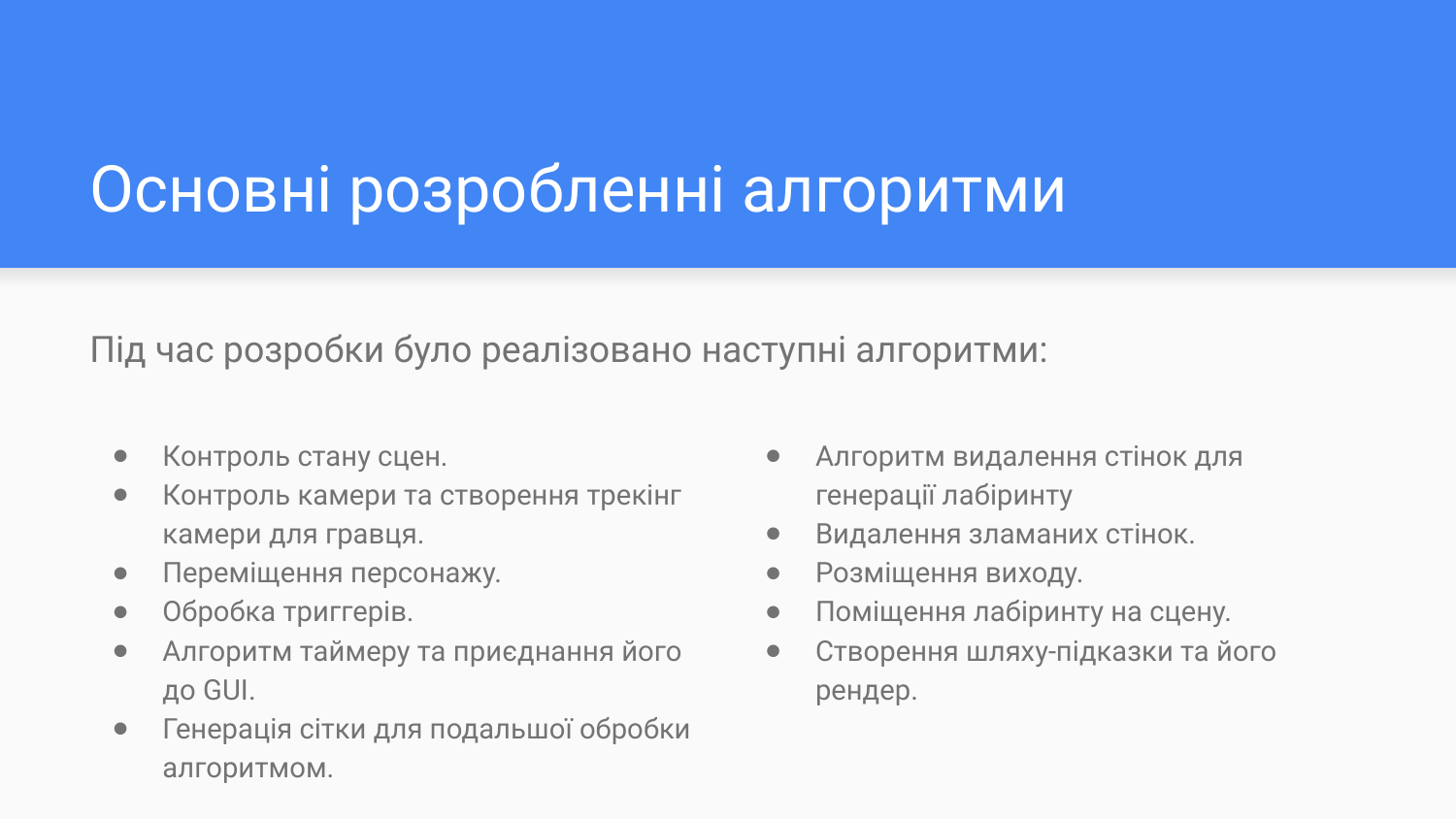

# Основні розробленні алгоритми
Під час розробки було реалізовано наступні алгоритми:
Контроль стану сцен.
Контроль камери та створення трекінг камери для гравця.
Переміщення персонажу.
Обробка триггерів.
Алгоритм таймеру та приєднання його до GUI.
Генерація сітки для подальшої обробки алгоритмом.

Алгоритм видалення стінок для генерації лабіринту
Видалення зламаних стінок.
Розміщення виходу.
Поміщення лабіринту на сцену.
Створення шляху-підказки та його рендер.